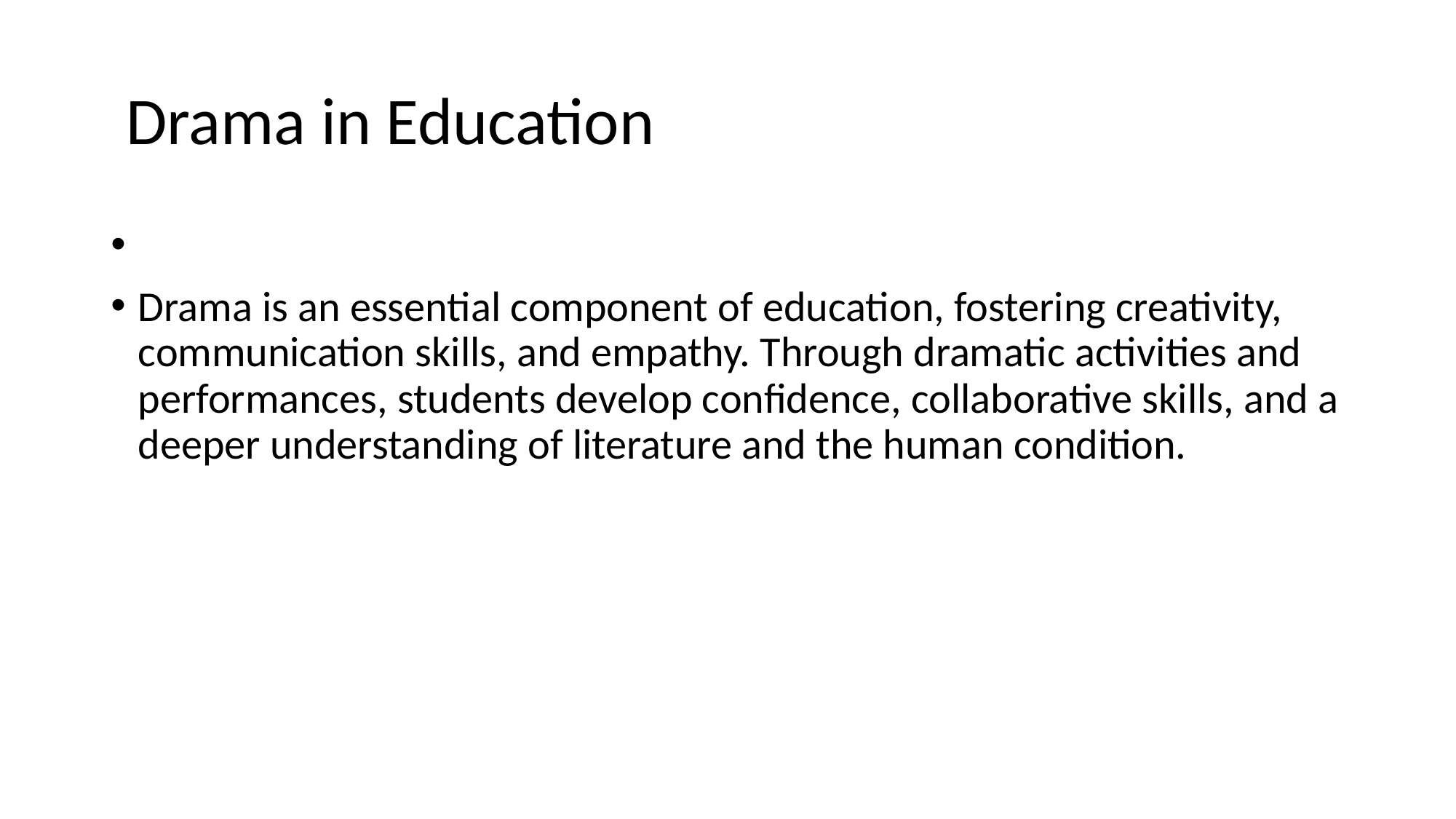

# Drama in Education

Drama is an essential component of education, fostering creativity, communication skills, and empathy. Through dramatic activities and performances, students develop confidence, collaborative skills, and a deeper understanding of literature and the human condition.